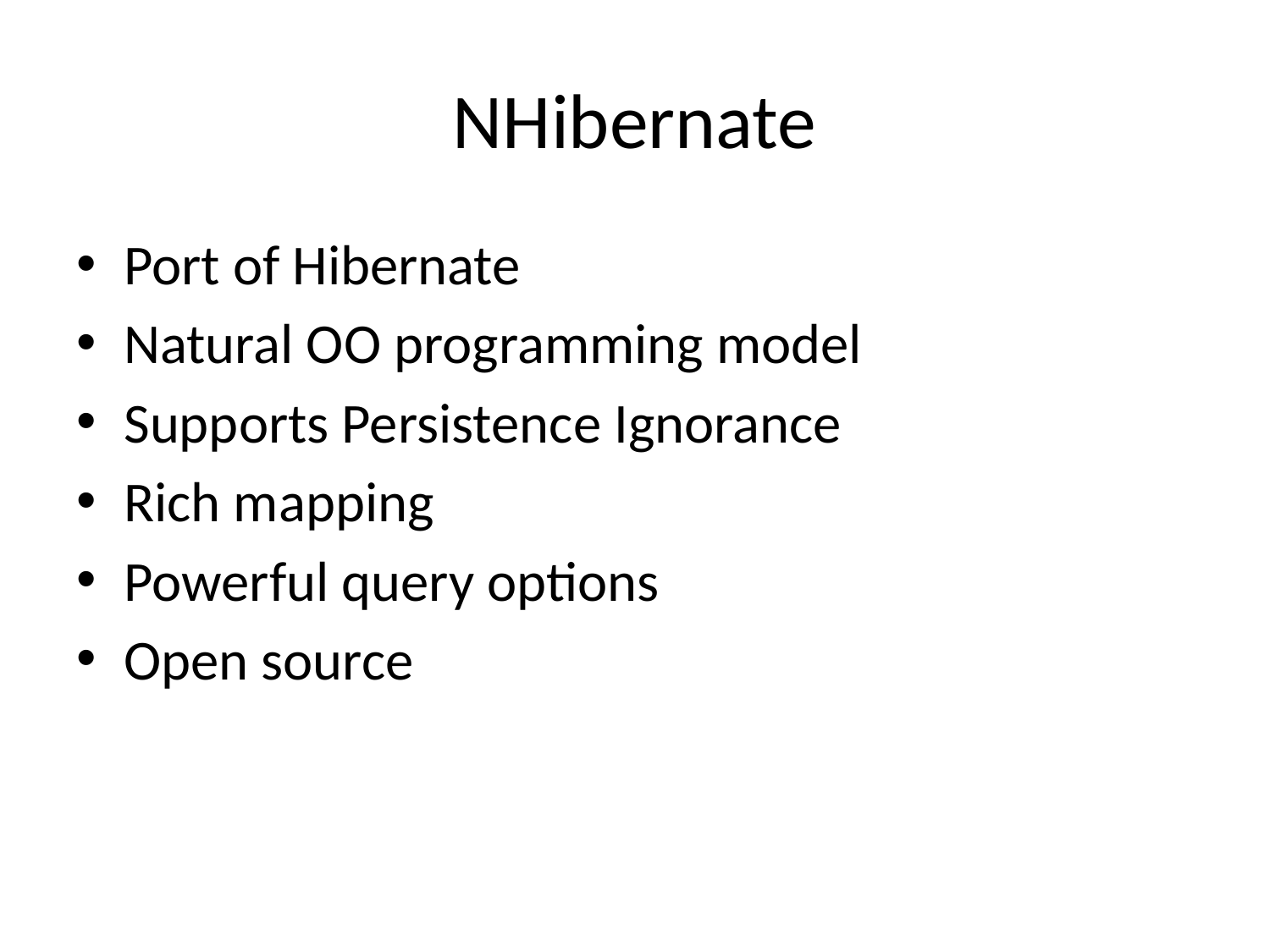

# NHibernate
Port of Hibernate
Natural OO programming model
Supports Persistence Ignorance
Rich mapping
Powerful query options
Open source